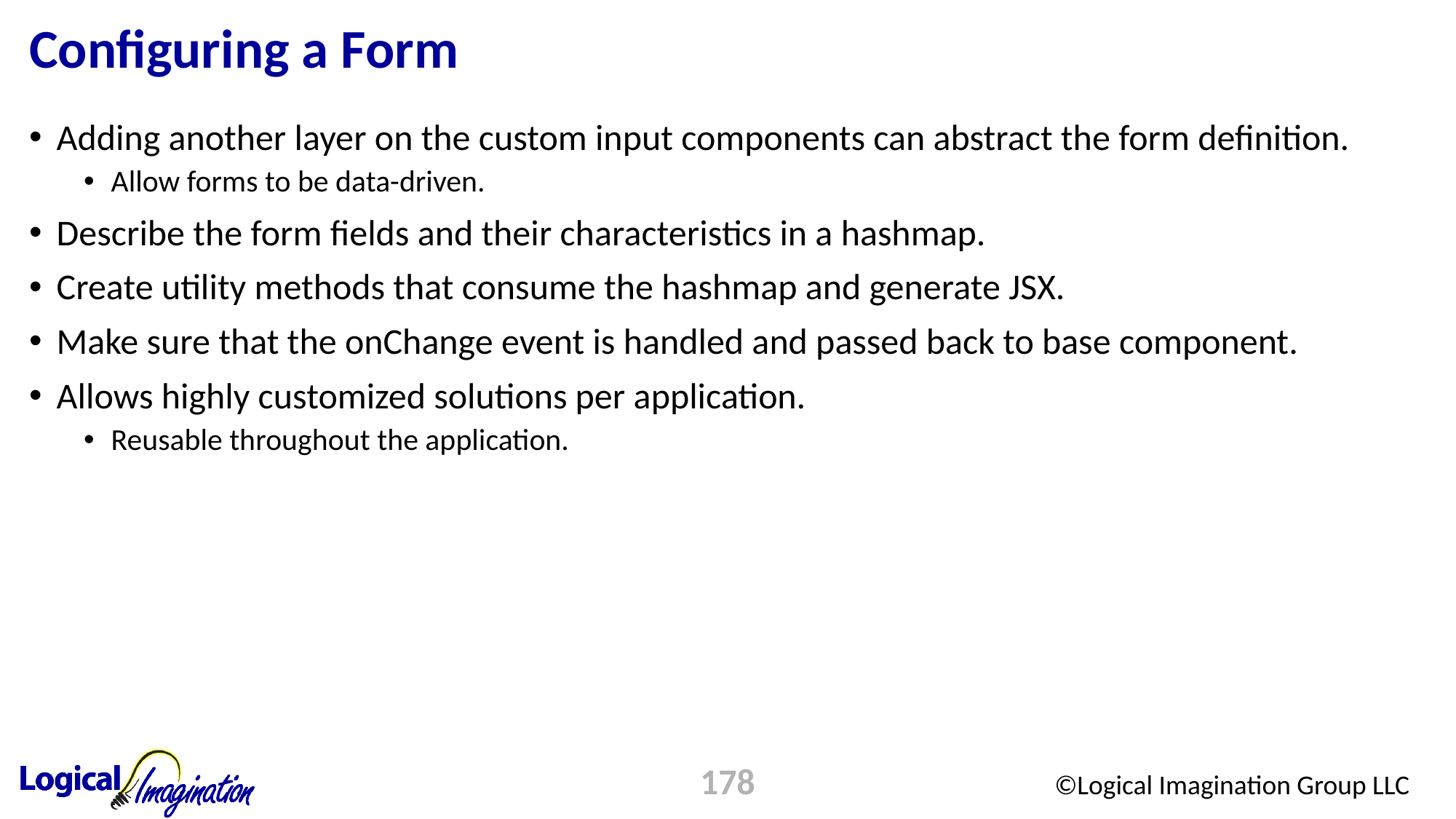

# Configuring a Form
Adding another layer on the custom input components can abstract the form definition.
Allow forms to be data-driven.
Describe the form fields and their characteristics in a hashmap.
Create utility methods that consume the hashmap and generate JSX.
Make sure that the onChange event is handled and passed back to base component.
Allows highly customized solutions per application.
Reusable throughout the application.

178